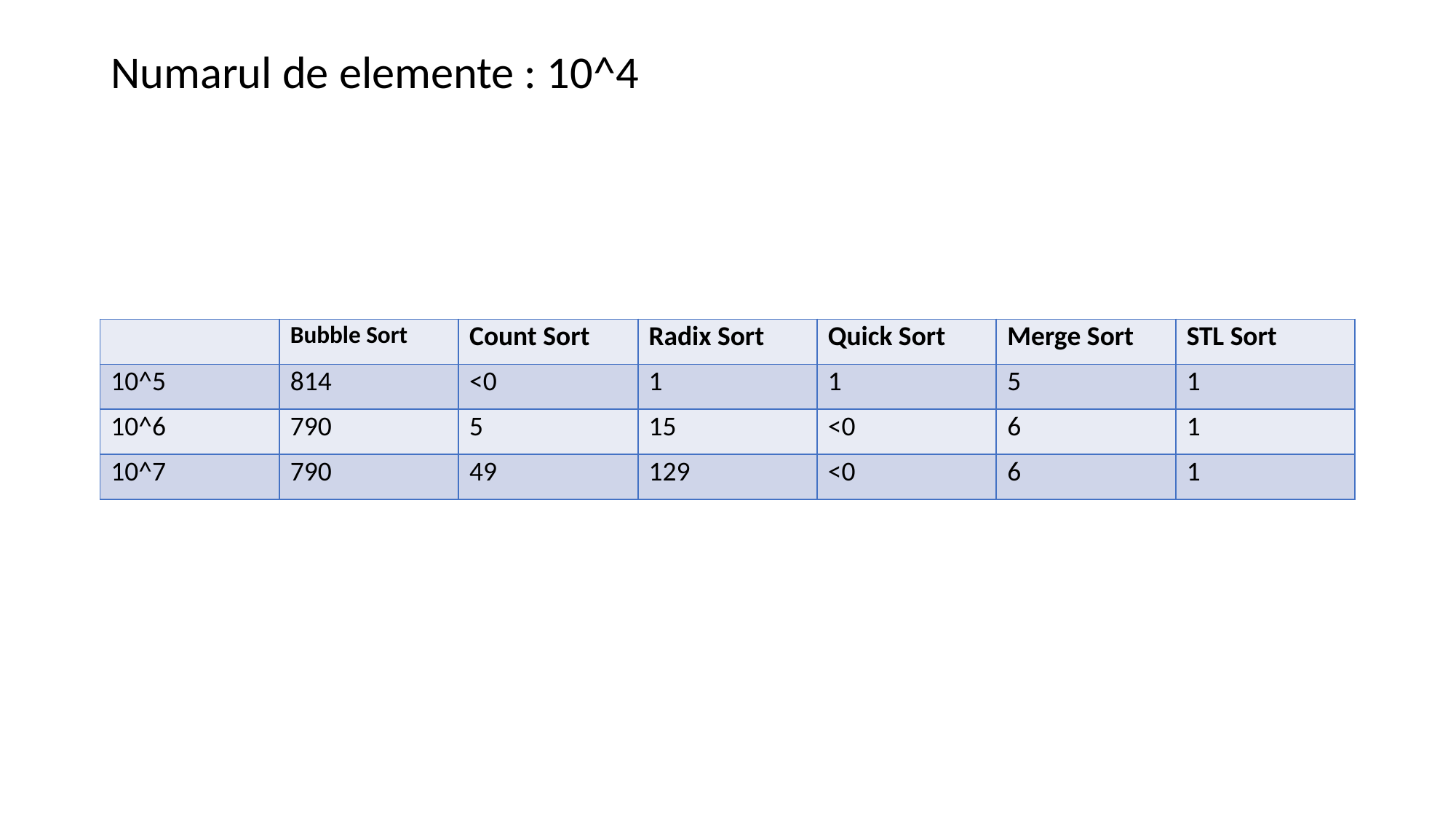

# Numarul de elemente : 10^4
|  | Bubble Sort | Count Sort | Radix Sort | Quick Sort | Merge Sort | STL Sort |
| --- | --- | --- | --- | --- | --- | --- |
| 10^5 | 814 | <0 | 1 | 1 | 5 | 1 |
| 10^6 | 790 | 5 | 15 | <0 | 6 | 1 |
| 10^7 | 790 | 49 | 129 | <0 | 6 | 1 |